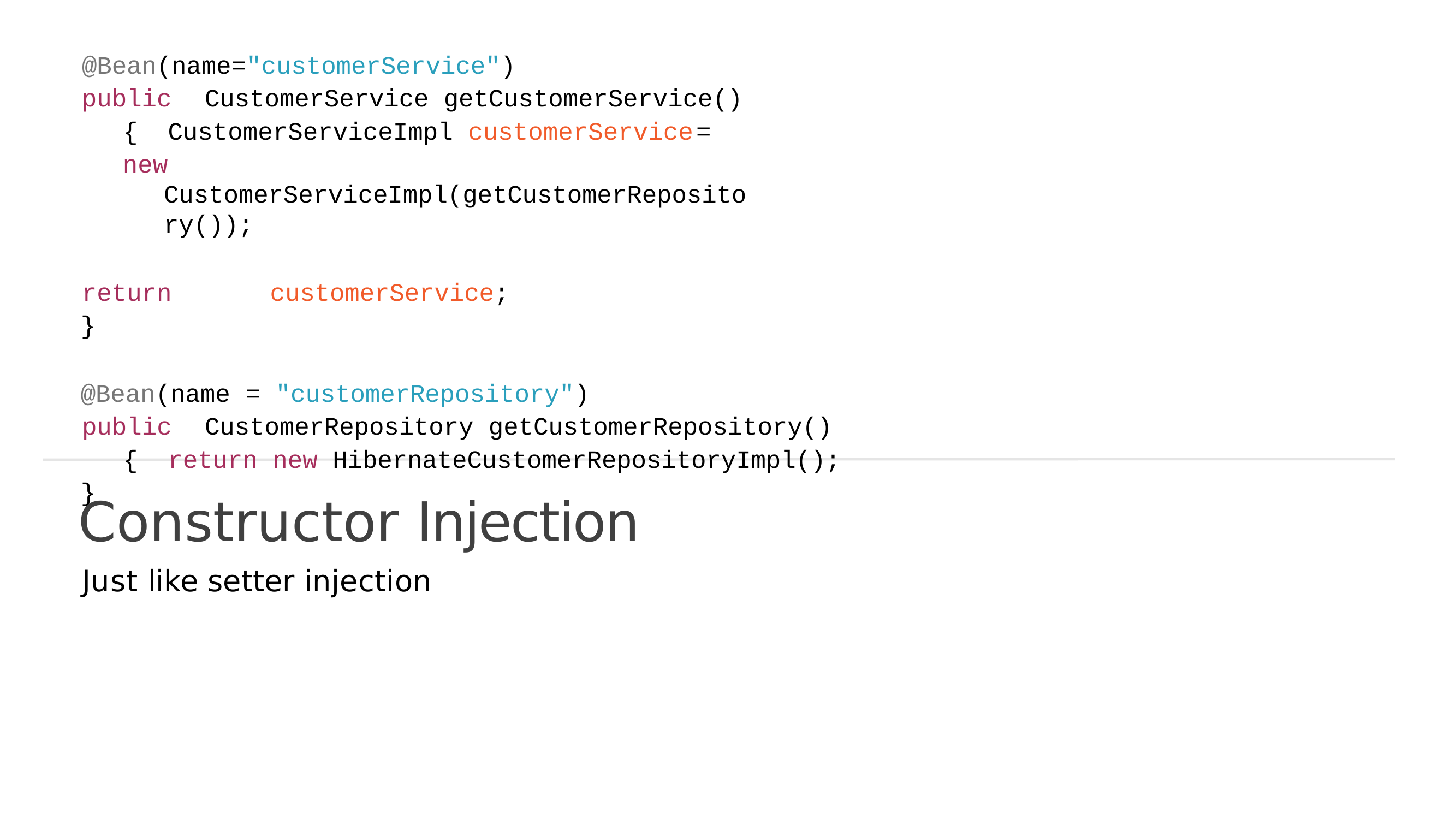

@Bean(name="customerService")
public	CustomerService getCustomerService() {  CustomerServiceImpl customerService	=
new	CustomerServiceImpl(getCustomerRepository());

return	customerService;
}

@Bean(name = "customerRepository")
public	CustomerRepository getCustomerRepository() {  return new HibernateCustomerRepositoryImpl();
}
Constructor Injection
Just like setter injection
5